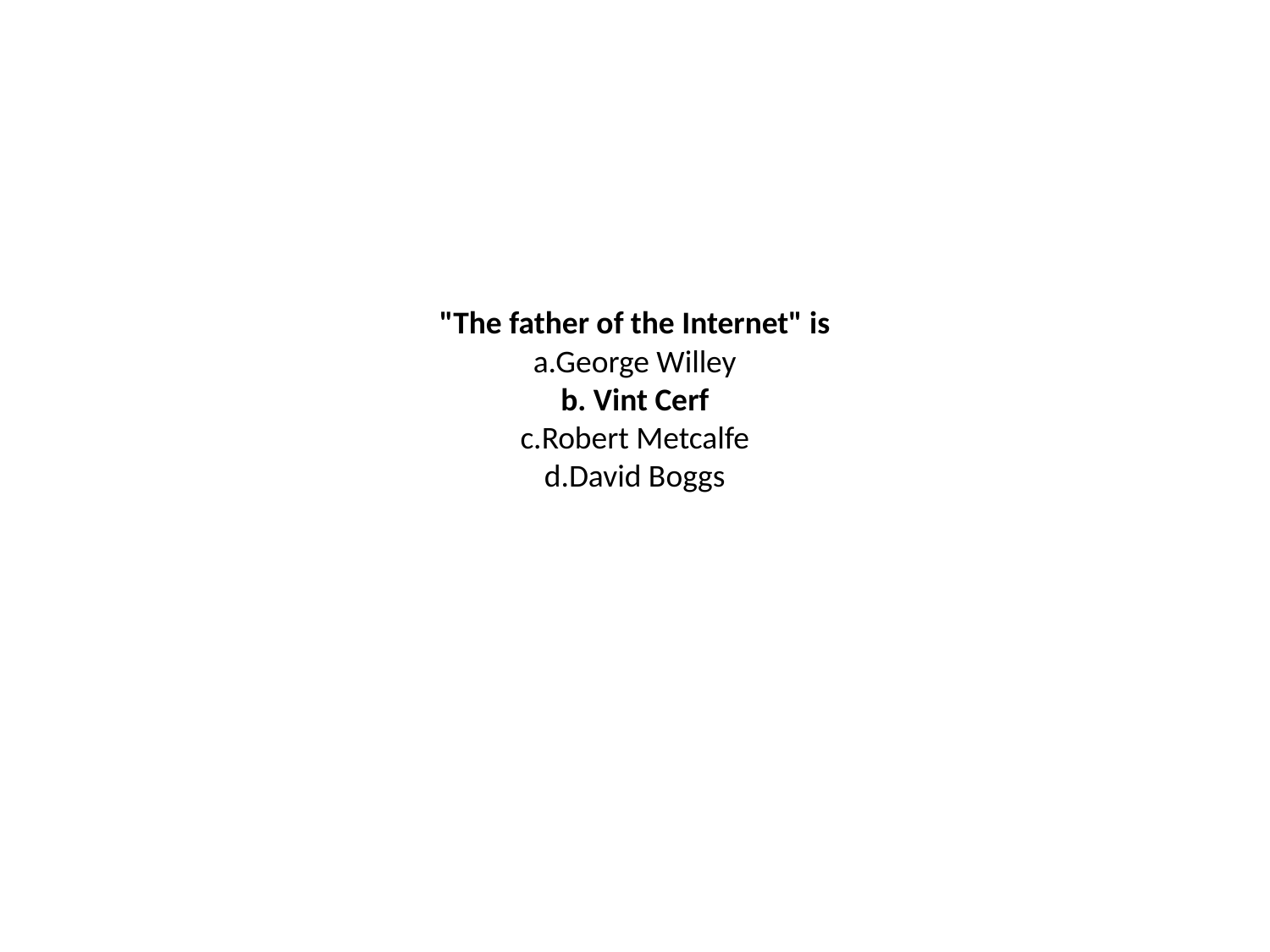

# "The father of the Internet" is a.George Willey b. Vint Cerf c.Robert Metcalfe d.David Boggs